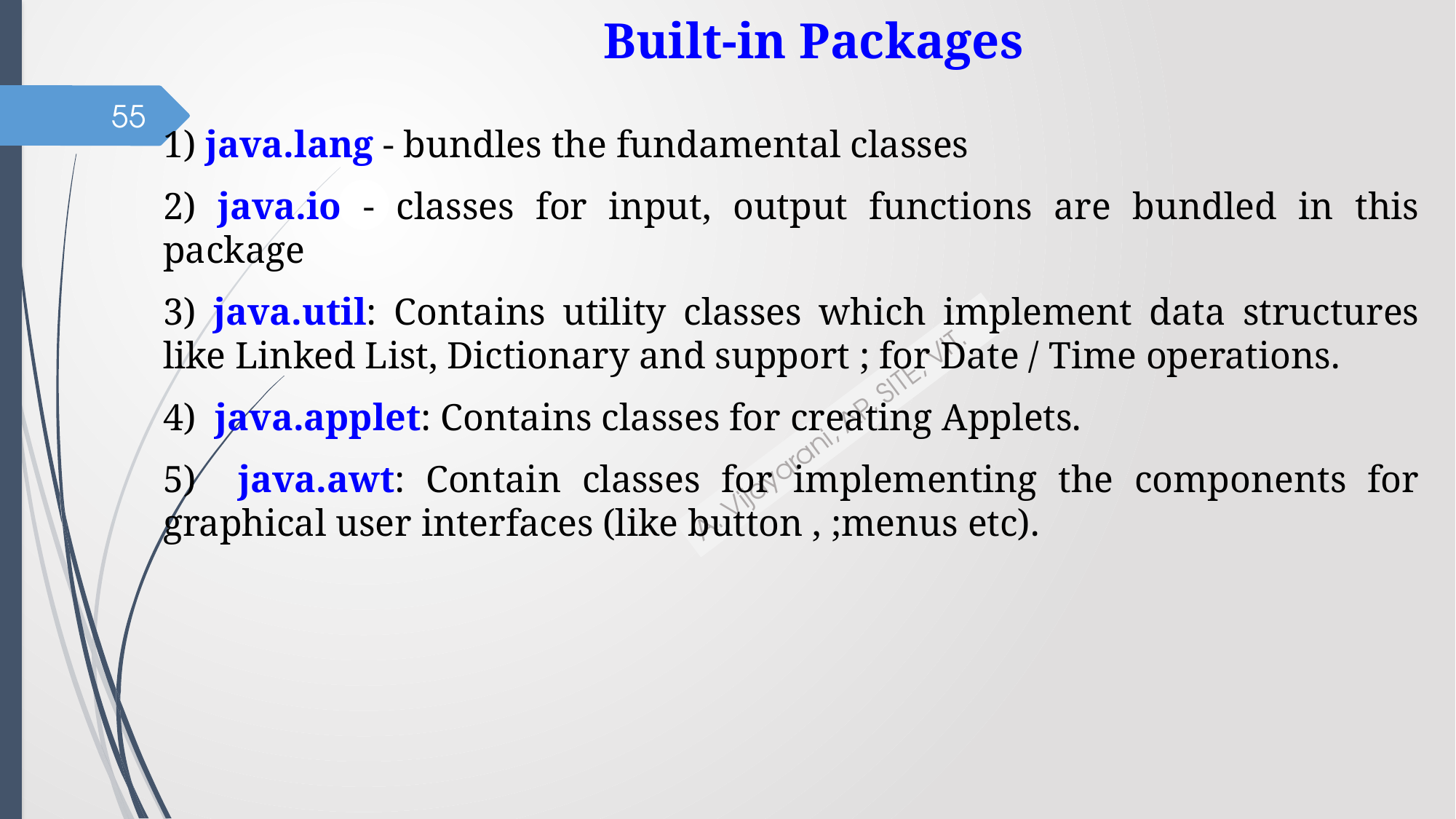

# Built-in Packages
55
1) java.lang - bundles the fundamental classes
2) java.io - classes for input, output functions are bundled in this package
3) java.util: Contains utility classes which implement data structures like Linked List, Dictionary and support ; for Date / Time operations.
4)  java.applet: Contains classes for creating Applets.
5)  java.awt: Contain classes for implementing the components for graphical user interfaces (like button , ;menus etc).